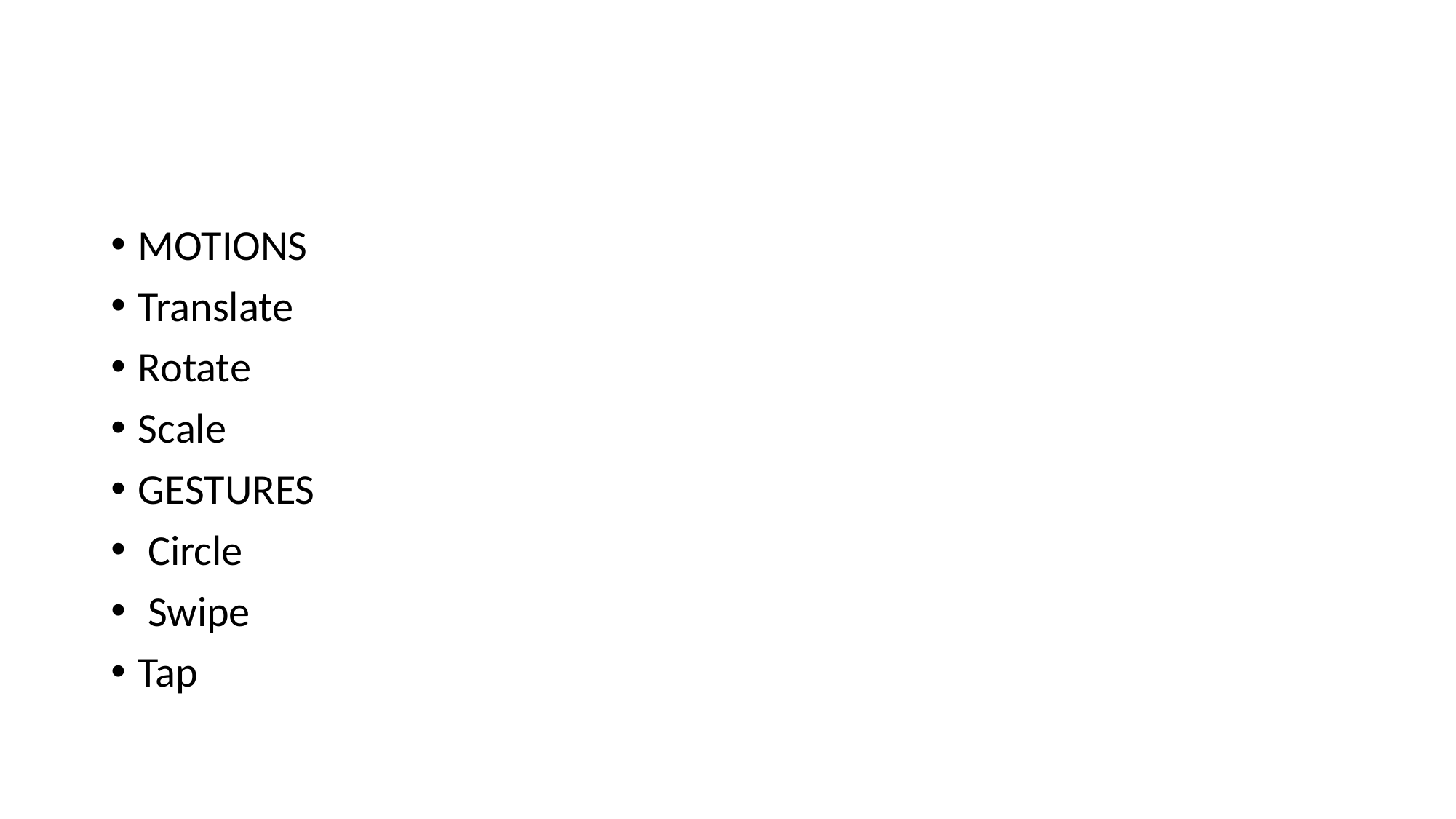

#
MOTIONS
Translate
Rotate
Scale
GESTURES
 Circle
 Swipe
Tap